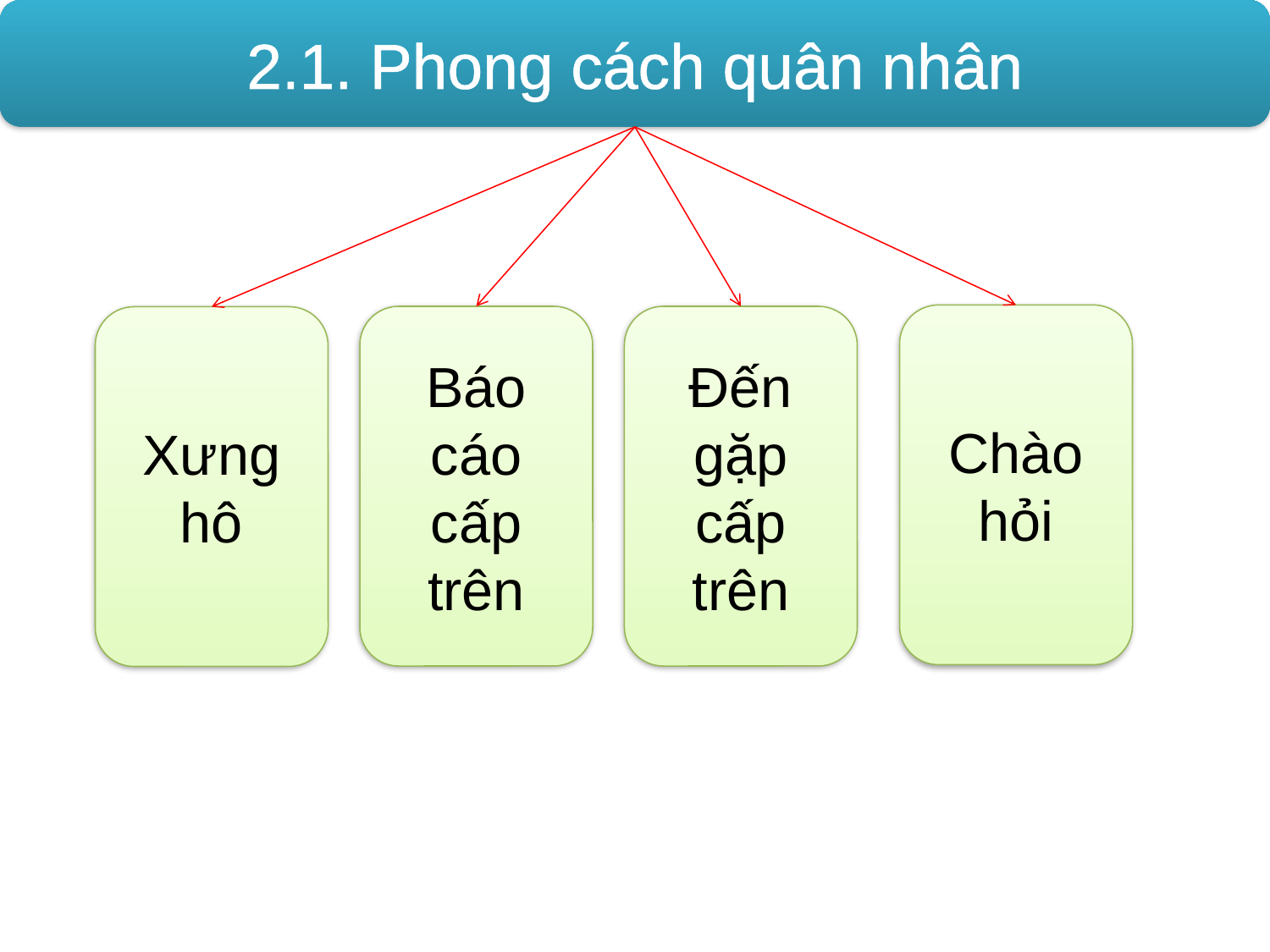

2.1. Phong cách quân nhân
Chào hỏi
Báo cáo cấp trên
Đến gặp cấp trên
Xưng hô